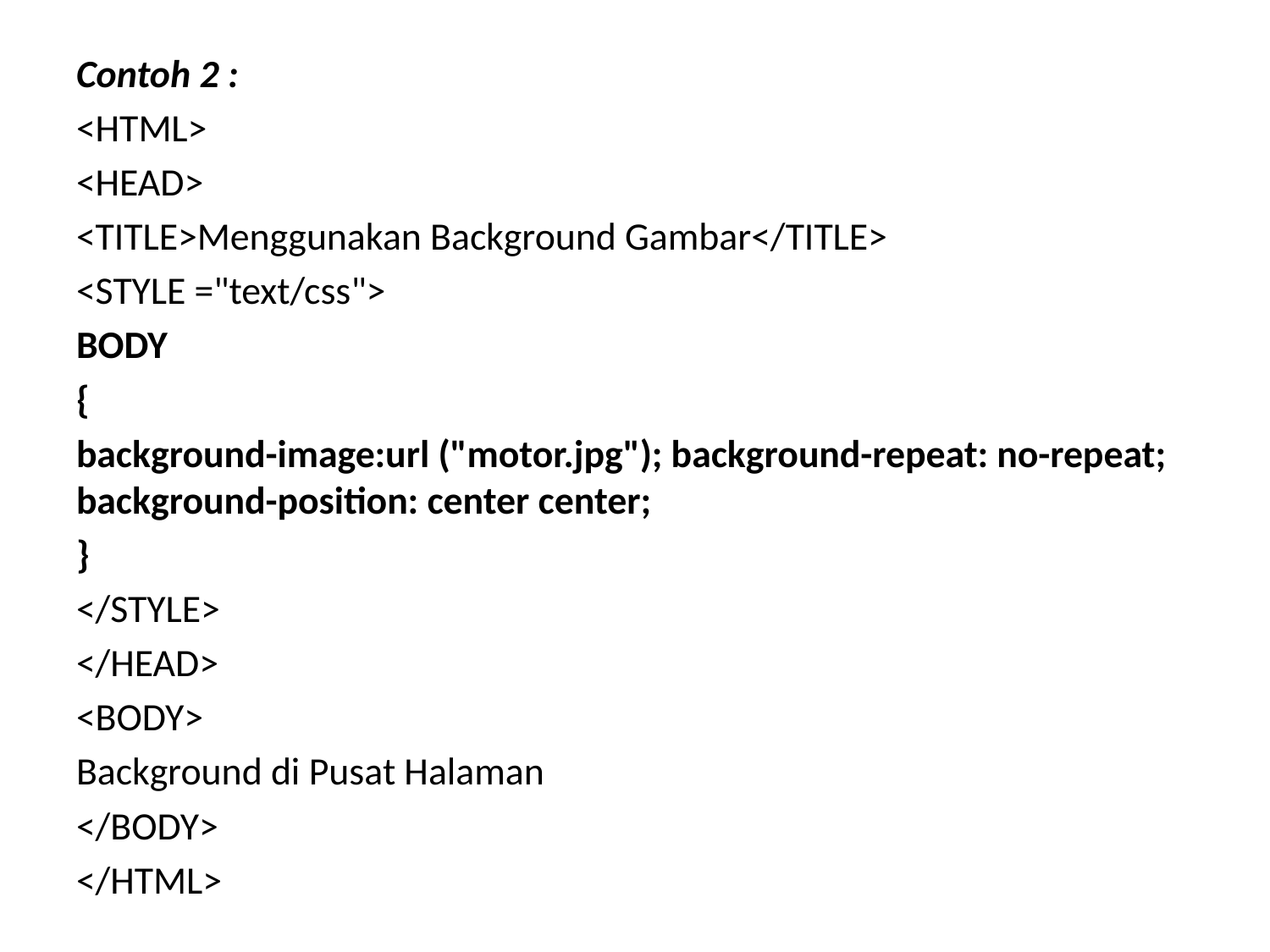

Contoh 2 :
<HTML>
<HEAD>
<TITLE>Menggunakan Background Gambar</TITLE>
<STYLE ="text/css">
BODY
{
background-image:url ("motor.jpg"); background-repeat: no-repeat; background-position: center center;
}
</STYLE>
</HEAD>
<BODY>
Background di Pusat Halaman
</BODY>
</HTML>